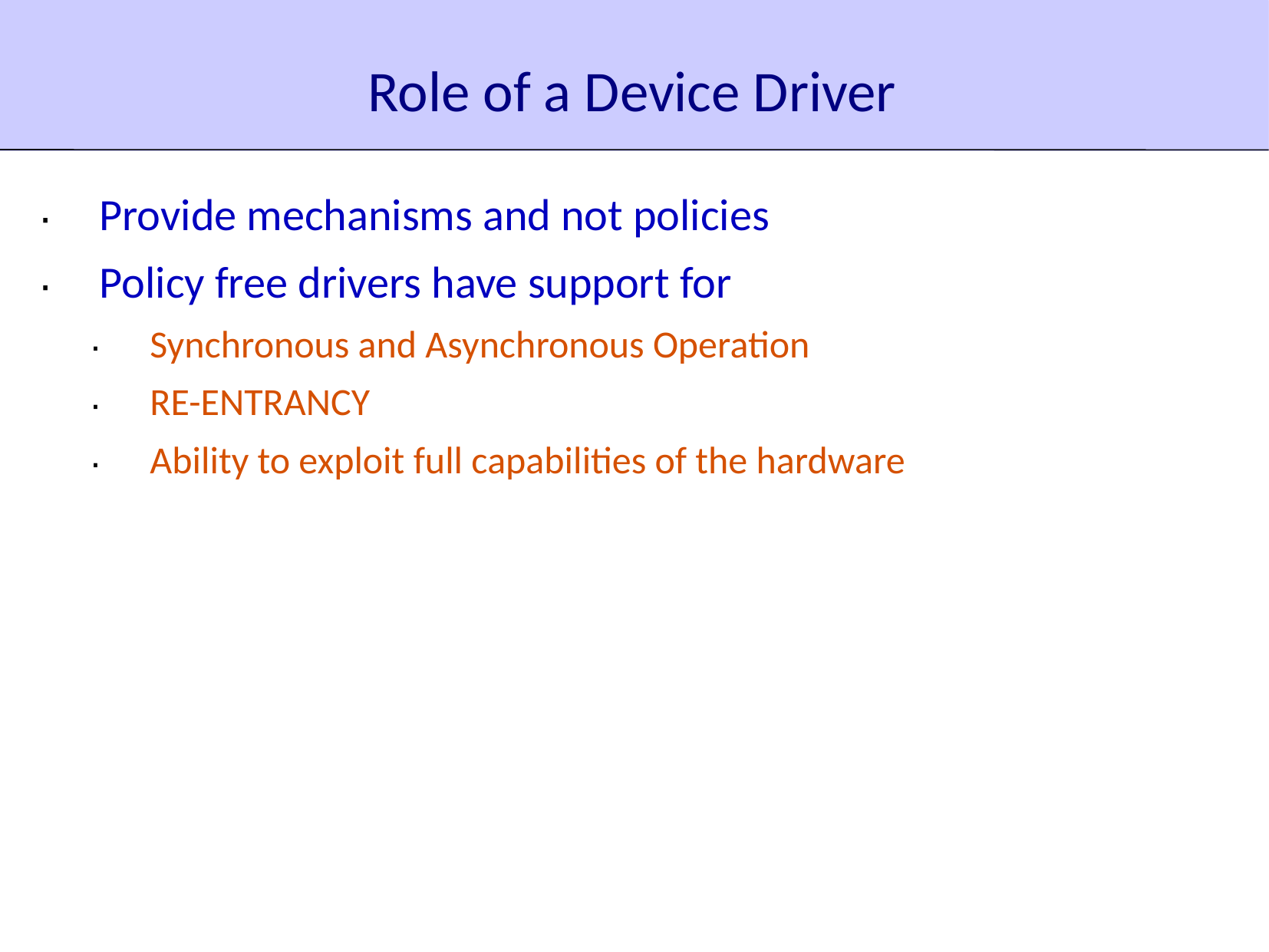

# Role of a Device Driver
Provide mechanisms and not policies
Policy free drivers have support for
Synchronous and Asynchronous Operation
RE-ENTRANCY
Ability to exploit full capabilities of the hardware